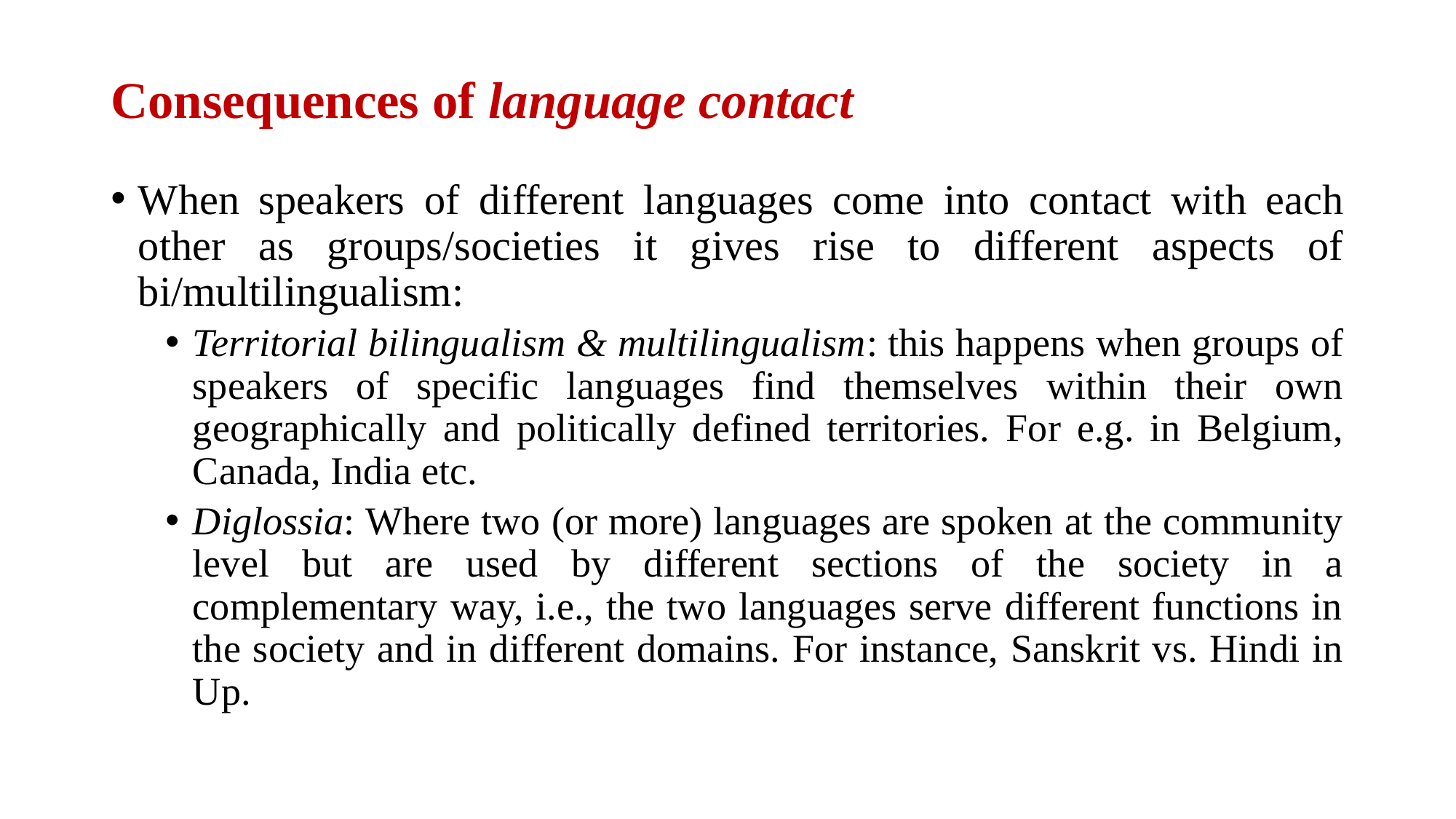

# Consequences of language contact
When speakers of different languages come into contact with each other as groups/societies it gives rise to different aspects of bi/multilingualism:
Territorial bilingualism & multilingualism: this happens when groups of speakers of specific languages find themselves within their own geographically and politically defined territories. For e.g. in Belgium, Canada, India etc.
Diglossia: Where two (or more) languages are spoken at the community level but are used by different sections of the society in a complementary way, i.e., the two languages serve different functions in the society and in different domains. For instance, Sanskrit vs. Hindi in Up.